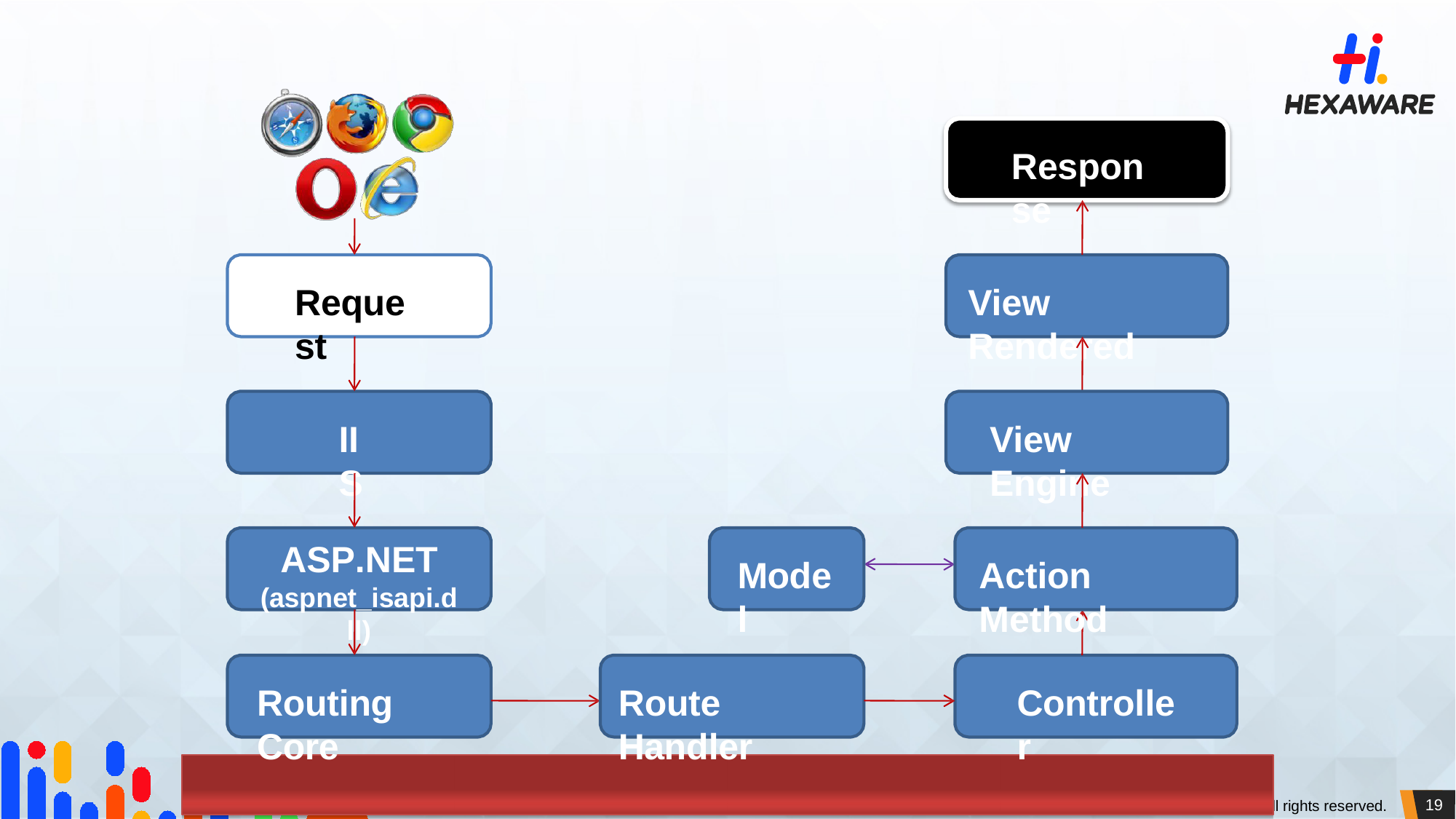

#

Response

Request
View Rendered

IIS
View Engine

ASP.NET
(aspnet_isapi.dll)
Model
Action Method

Routing Core
Route Handler
Controller